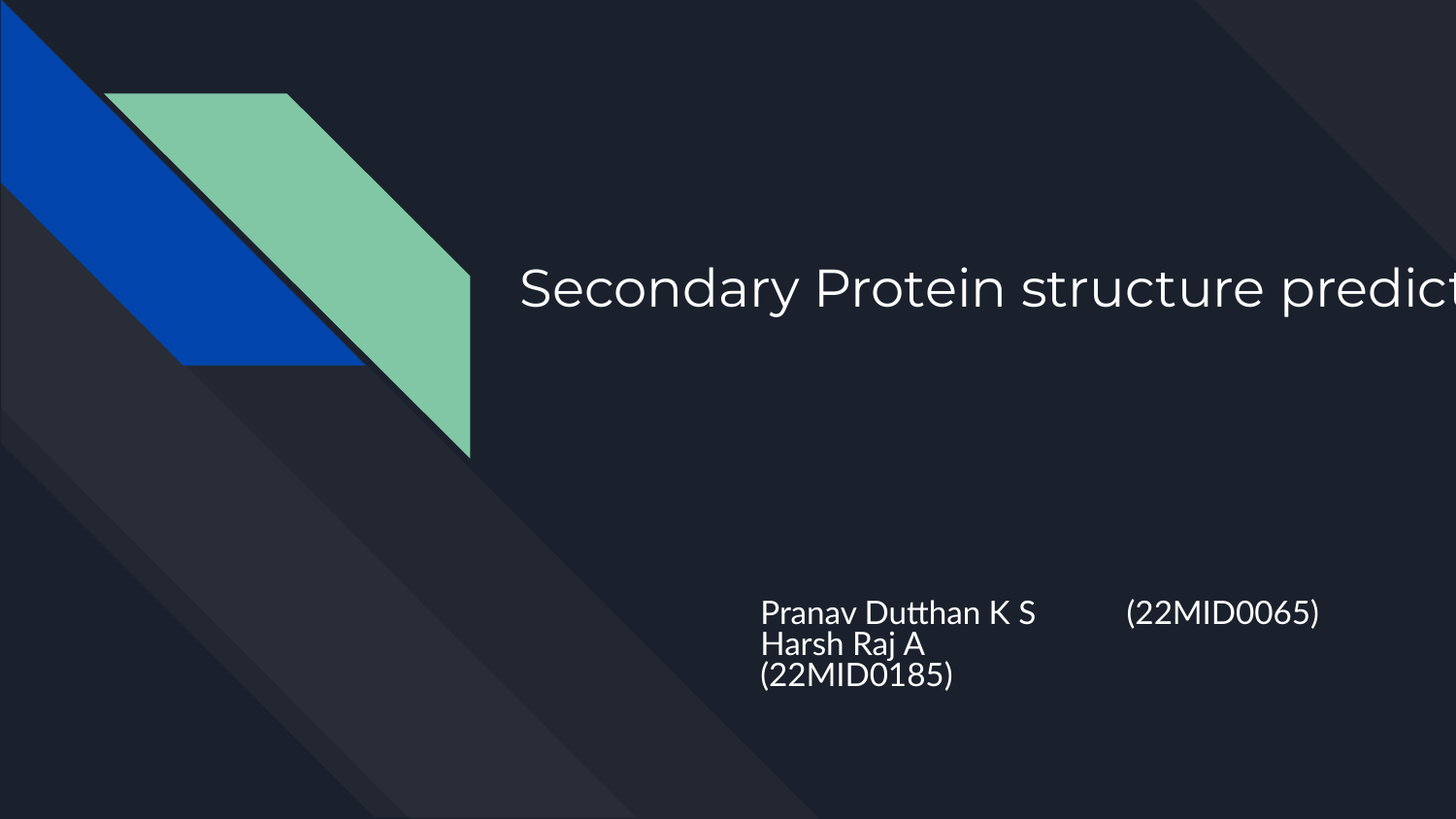

# Secondary Protein structure prediction
Pranav Dutthan K S           (22MID0065)
Harsh Raj A                             (22MID0185)